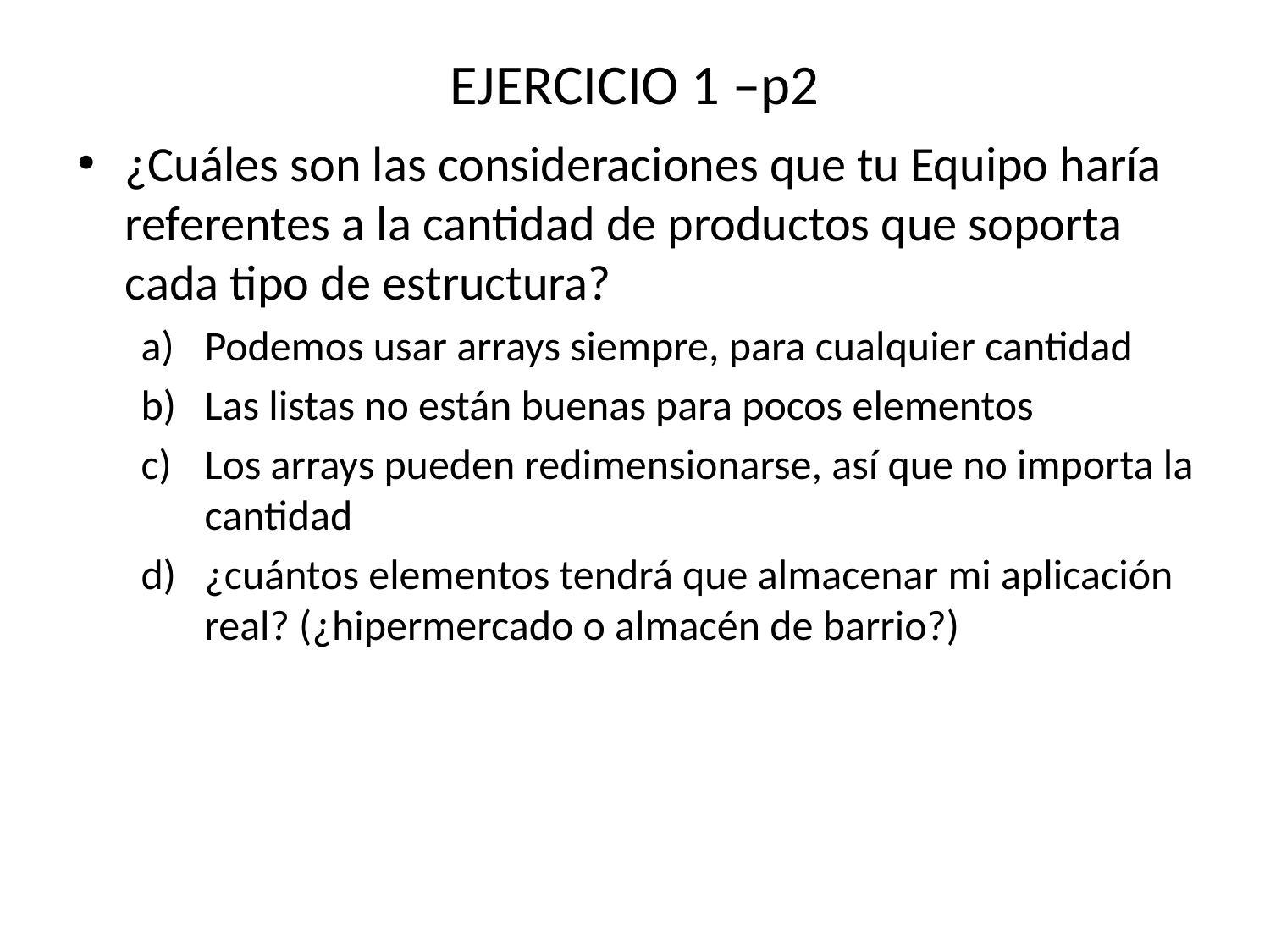

# EJERCICIO 1 –p2
¿Cuáles son las consideraciones que tu Equipo haría referentes a la cantidad de productos que soporta cada tipo de estructura?
Podemos usar arrays siempre, para cualquier cantidad
Las listas no están buenas para pocos elementos
Los arrays pueden redimensionarse, así que no importa la cantidad
¿cuántos elementos tendrá que almacenar mi aplicación real? (¿hipermercado o almacén de barrio?)